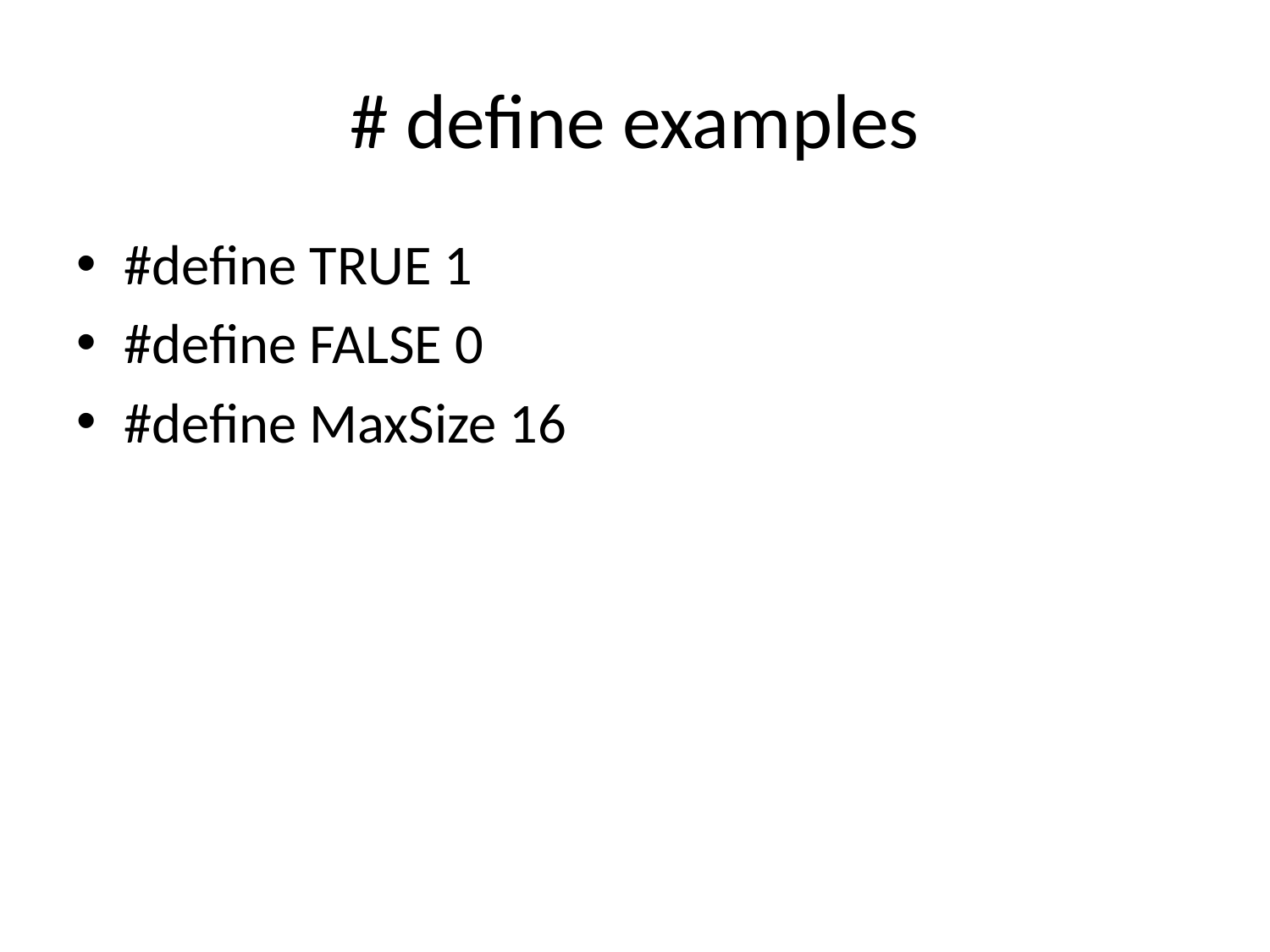

# # define examples
#define TRUE 1
#define FALSE 0
#define MaxSize 16